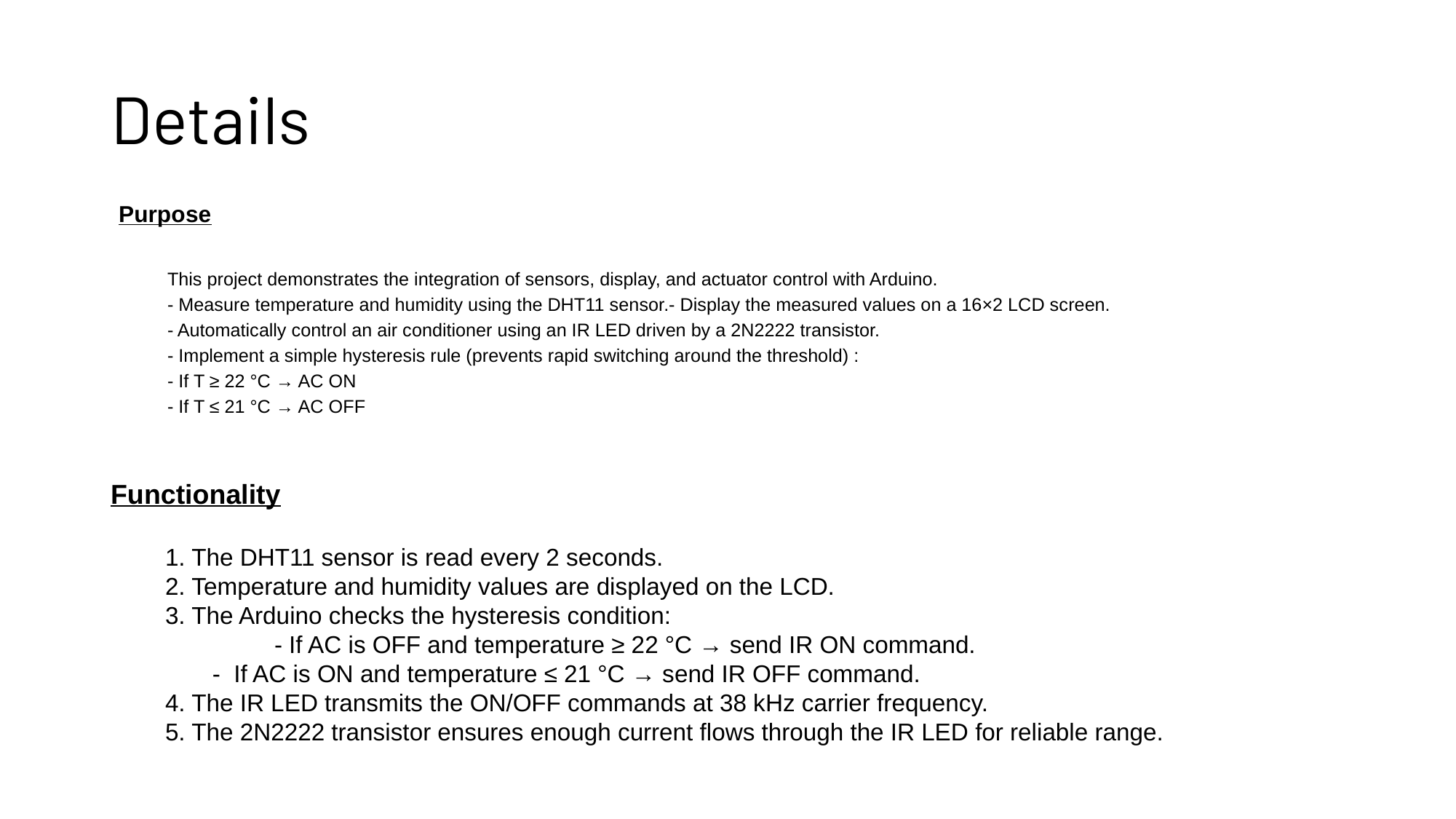

# Details
Purpose

This project demonstrates the integration of sensors, display, and actuator control with Arduino.
	- Measure temperature and humidity using the DHT11 sensor.- Display the measured values on a 16×2 LCD screen.
	- Automatically control an air conditioner using an IR LED driven by a 2N2222 transistor.
	- Implement a simple hysteresis rule (prevents rapid switching around the threshold) :
		- If T ≥ 22 °C → AC ON
		- If T ≤ 21 °C → AC OFF

Functionality

1. The DHT11 sensor is read every 2 seconds.
2. Temperature and humidity values are displayed on the LCD.
3. The Arduino checks the hysteresis condition:
	- If AC is OFF and temperature ≥ 22 °C → send IR ON command.
       -  If AC is ON and temperature ≤ 21 °C → send IR OFF command.
4. The IR LED transmits the ON/OFF commands at 38 kHz carrier frequency.
5. The 2N2222 transistor ensures enough current flows through the IR LED for reliable range.